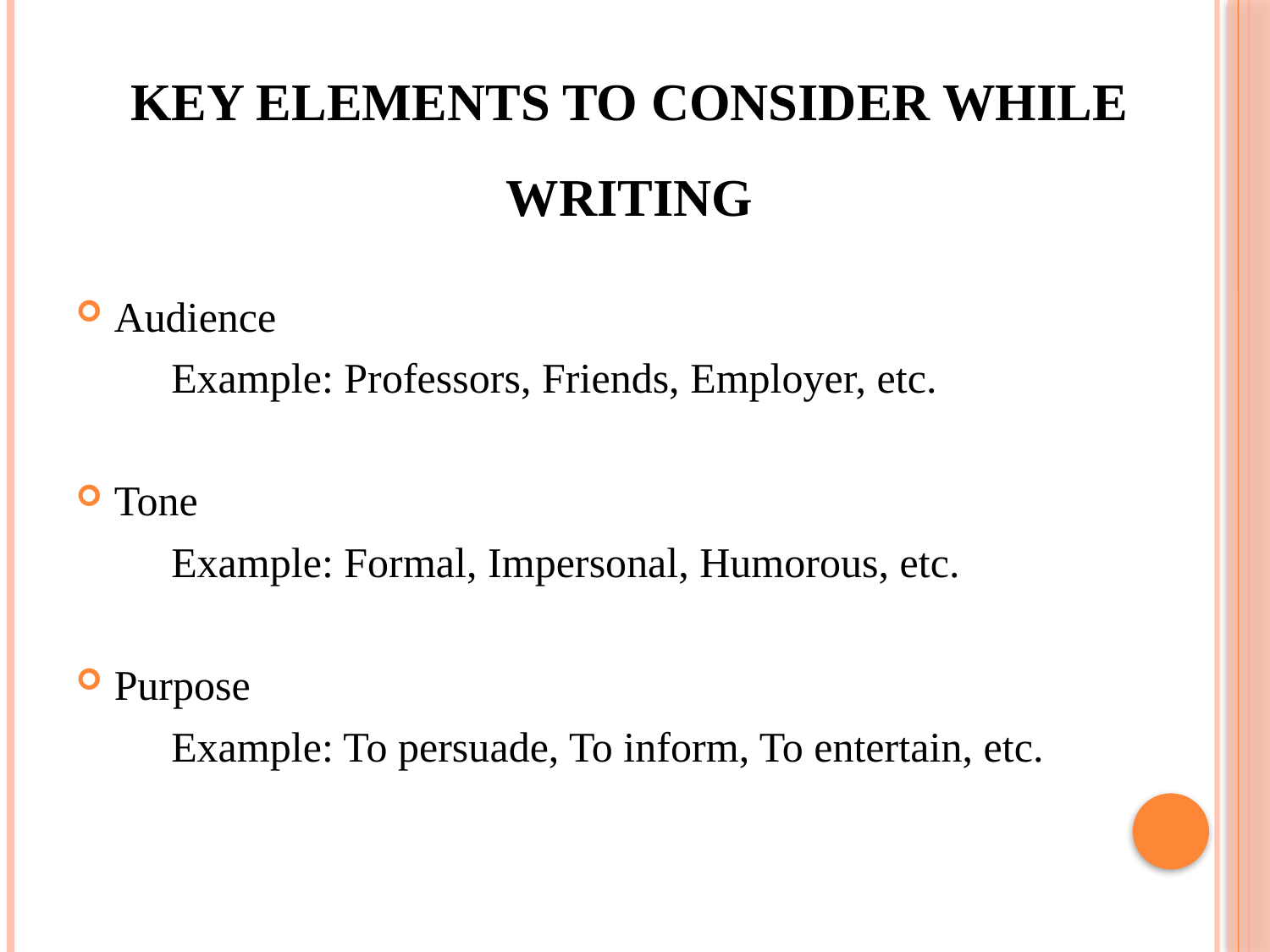

# KEY ELEMENTS TO CONSIDER WHILE WRITING

Audience
         Example: Professors, Friends, Employer, etc.

Tone
         Example: Formal, Impersonal, Humorous, etc.

Purpose
         Example: To persuade, To inform, To entertain, etc.